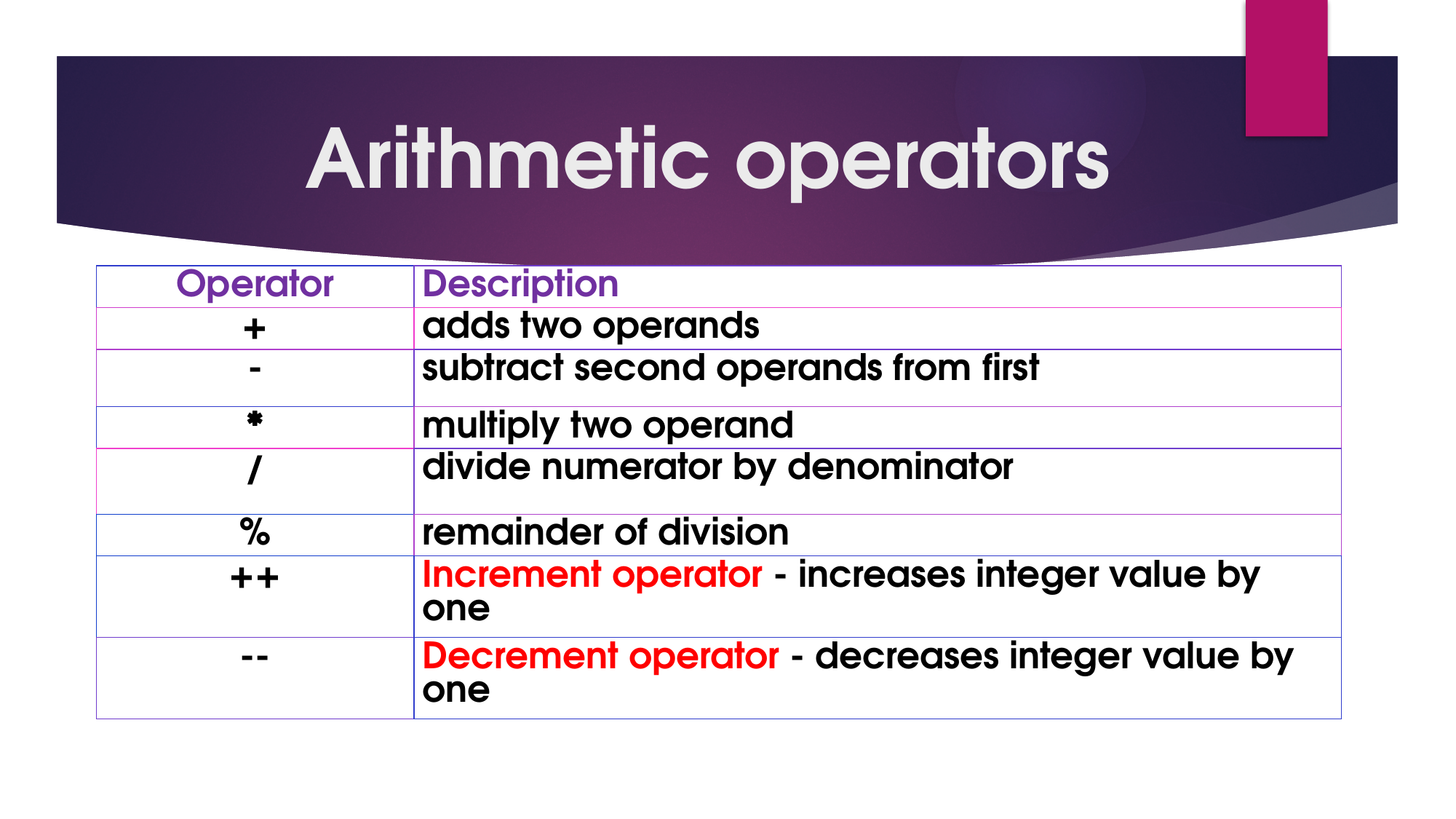

# Arithmetic operators
| Operator | Description |
| --- | --- |
| + | adds two operands |
| - | subtract second operands from first |
| \* | multiply two operand |
| / | divide numerator by denominator |
| % | remainder of division |
| ++ | Increment operator - increases integer value by one |
| -- | Decrement operator - decreases integer value by one |